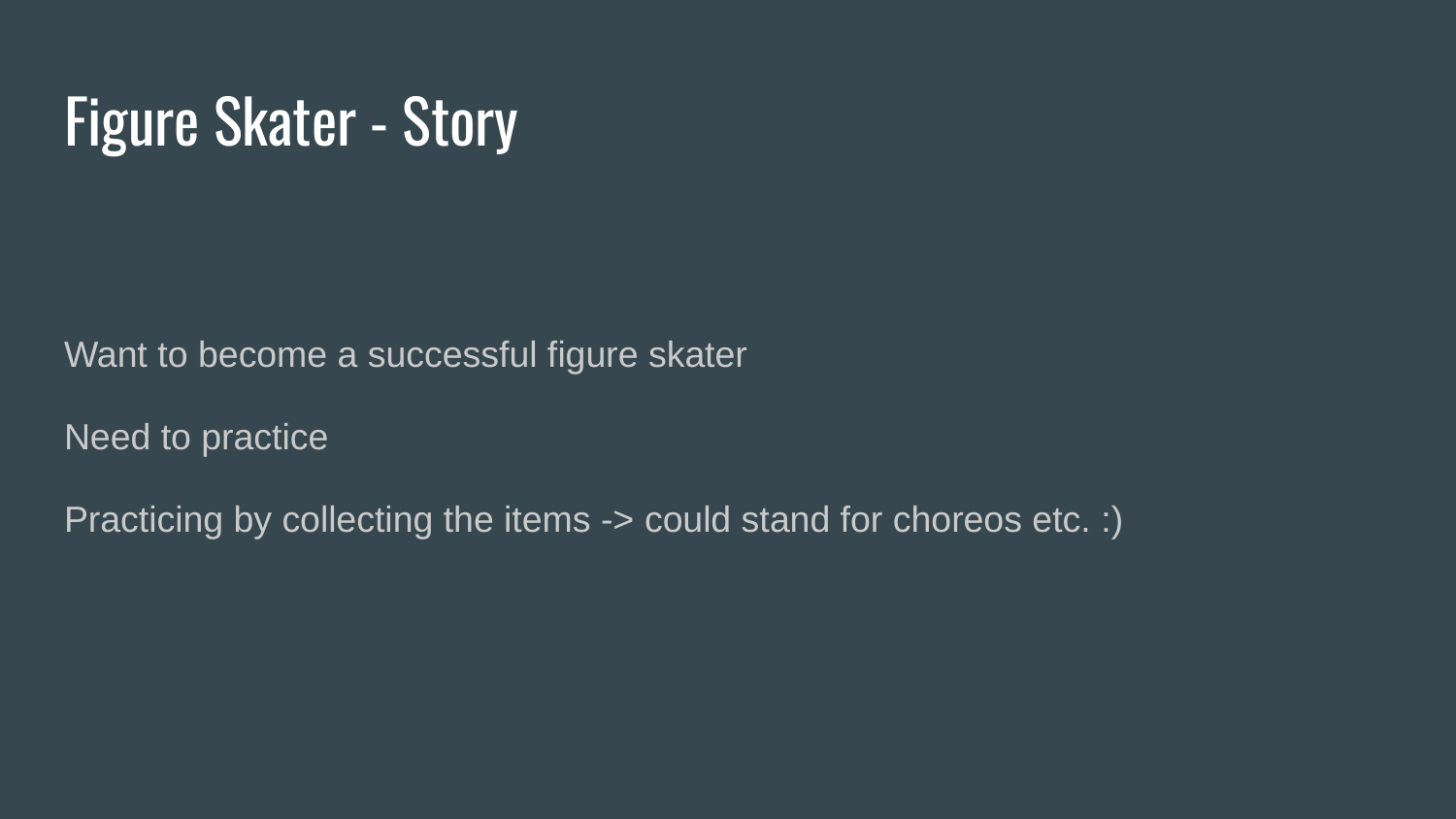

# Figure Skater - Story

Want to become a successful figure skater
Need to practice
Practicing by collecting the items -> could stand for choreos etc. :)